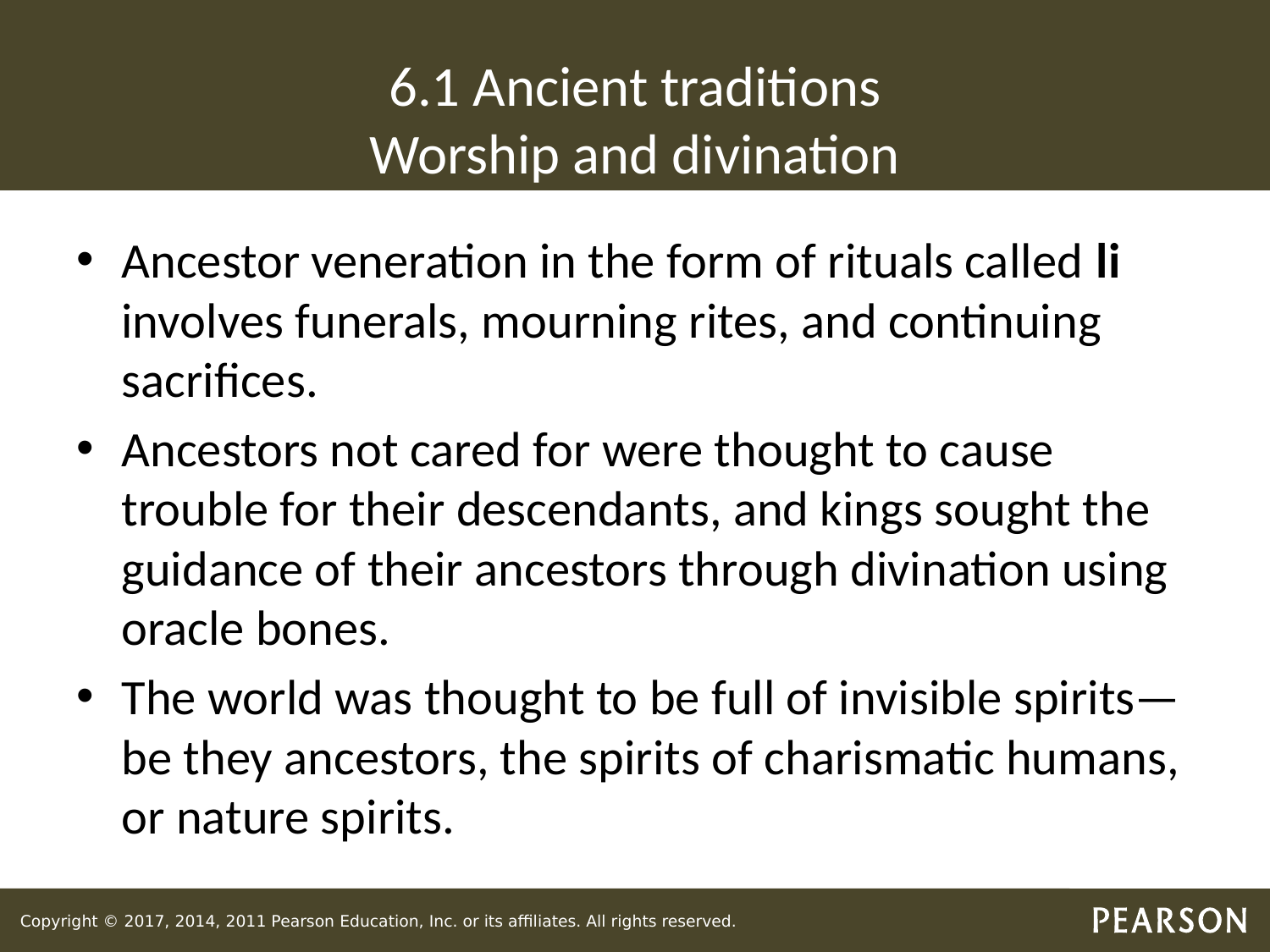

# 6.1 Ancient traditions Worship and divination
Ancestor veneration in the form of rituals called li involves funerals, mourning rites, and continuing sacrifices.
Ancestors not cared for were thought to cause trouble for their descendants, and kings sought the guidance of their ancestors through divination using oracle bones.
The world was thought to be full of invisible spirits—be they ancestors, the spirits of charismatic humans, or nature spirits.